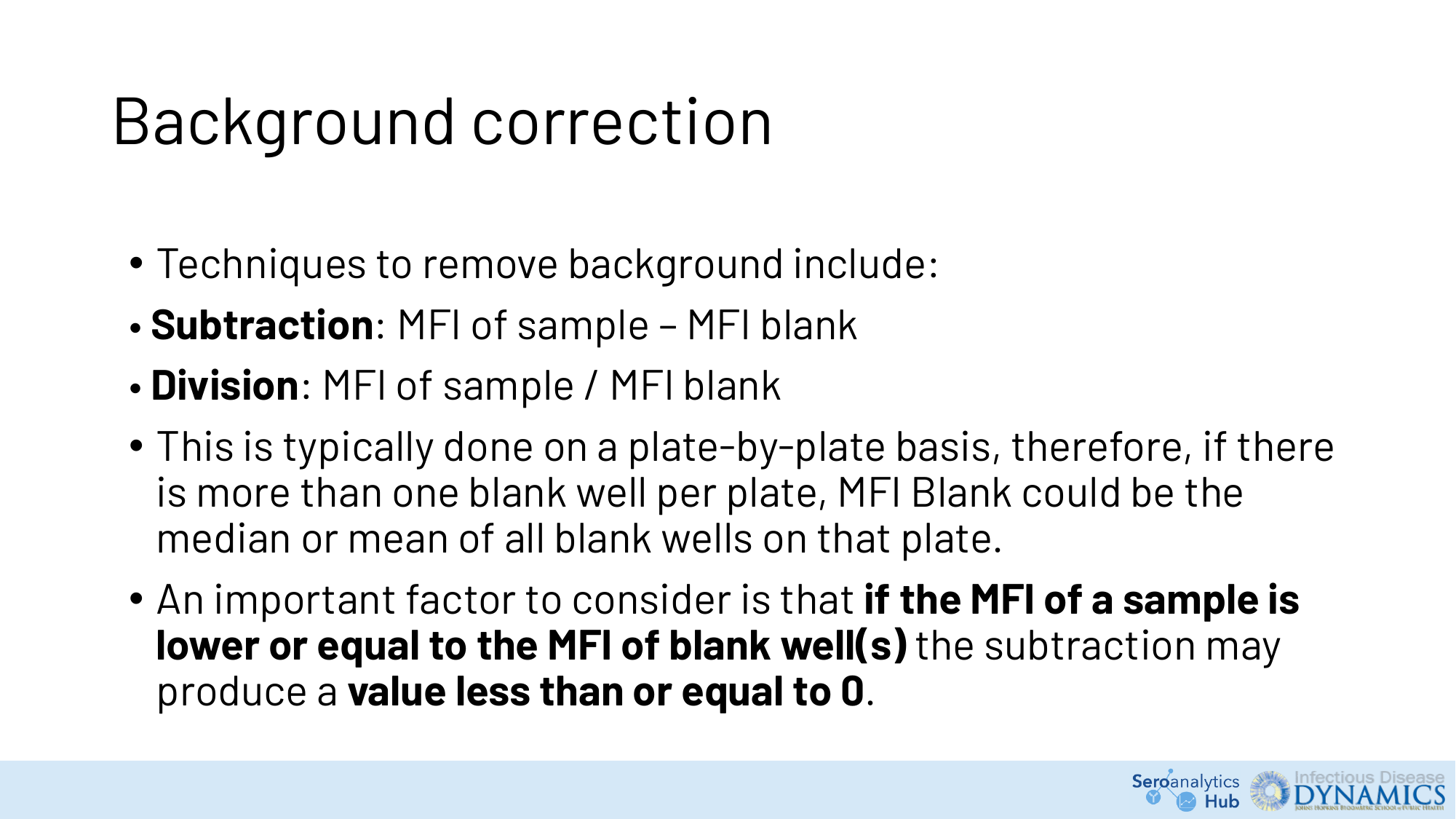

# Background correction

Techniques to remove background include:
• Subtraction: MFI of sample – MFI blank
• Division: MFI of sample / MFI blank
This is typically done on a plate-by-plate basis, therefore, if there is more than one blank well per plate, MFI Blank could be the median or mean of all blank wells on that plate.
An important factor to consider is that if the MFI of a sample is lower or equal to the MFI of blank well(s) the subtraction may produce a value less than or equal to 0.